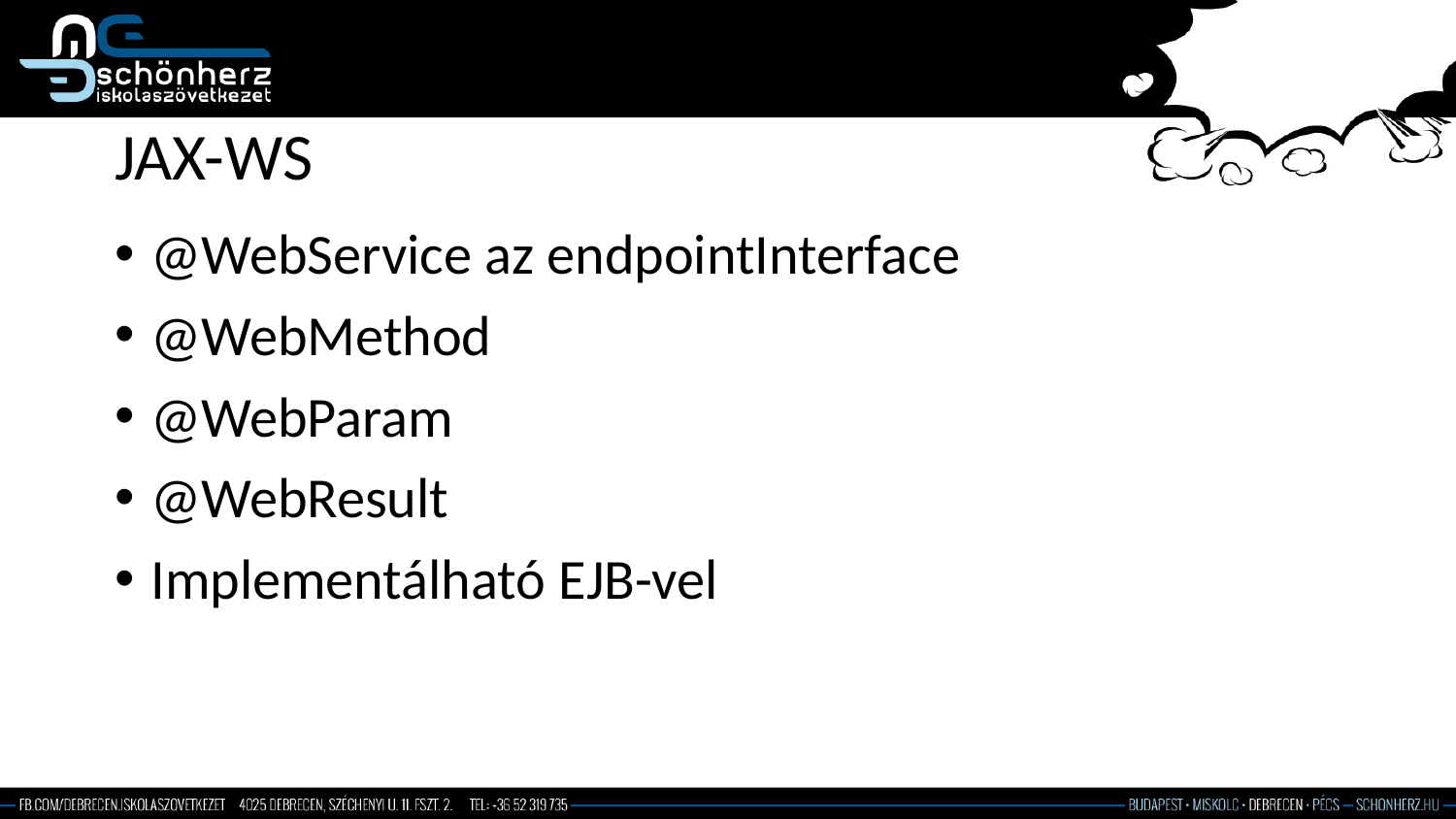

# JAX-WS
@WebService az endpointInterface
@WebMethod
@WebParam
@WebResult
Implementálható EJB-vel